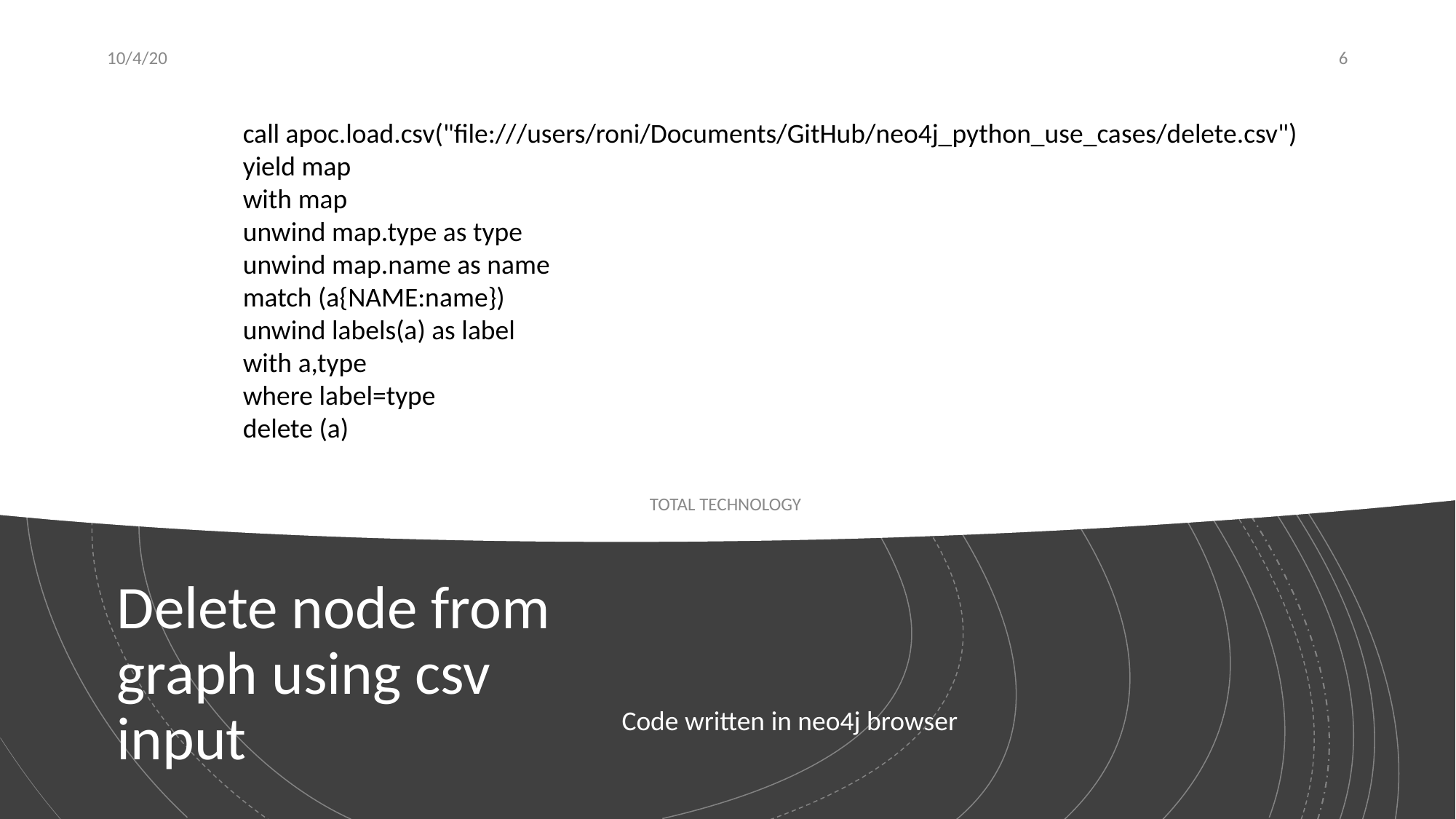

10/4/20
6
call apoc.load.csv("file:///users/roni/Documents/GitHub/neo4j_python_use_cases/delete.csv")
yield map
with map
unwind map.type as type
unwind map.name as name
match (a{NAME:name})
unwind labels(a) as label
with a,type
where label=type
delete (a)
TOTAL TECHNOLOGY
# Delete node from graph using csv input

Code written in neo4j browser